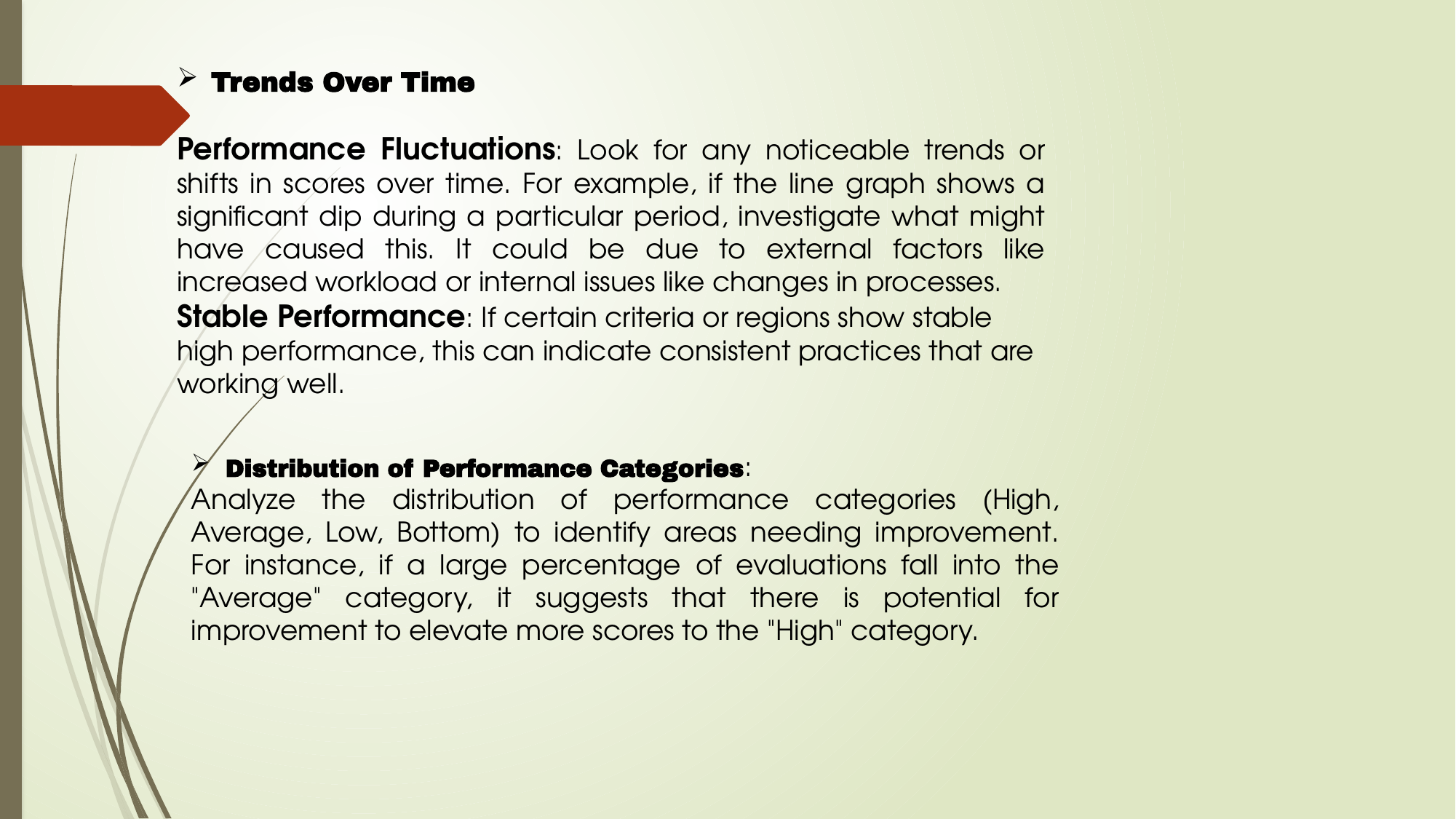

Trends Over Time

Performance Fluctuations: Look for any noticeable trends or shifts in scores over time. For example, if the line graph shows a significant dip during a particular period, investigate what might have caused this. It could be due to external factors like increased workload or internal issues like changes in processes.
Stable Performance: If certain criteria or regions show stable high performance, this can indicate consistent practices that are working well.
Distribution of Performance Categories:
Analyze the distribution of performance categories (High, Average, Low, Bottom) to identify areas needing improvement. For instance, if a large percentage of evaluations fall into the "Average" category, it suggests that there is potential for improvement to elevate more scores to the "High" category.